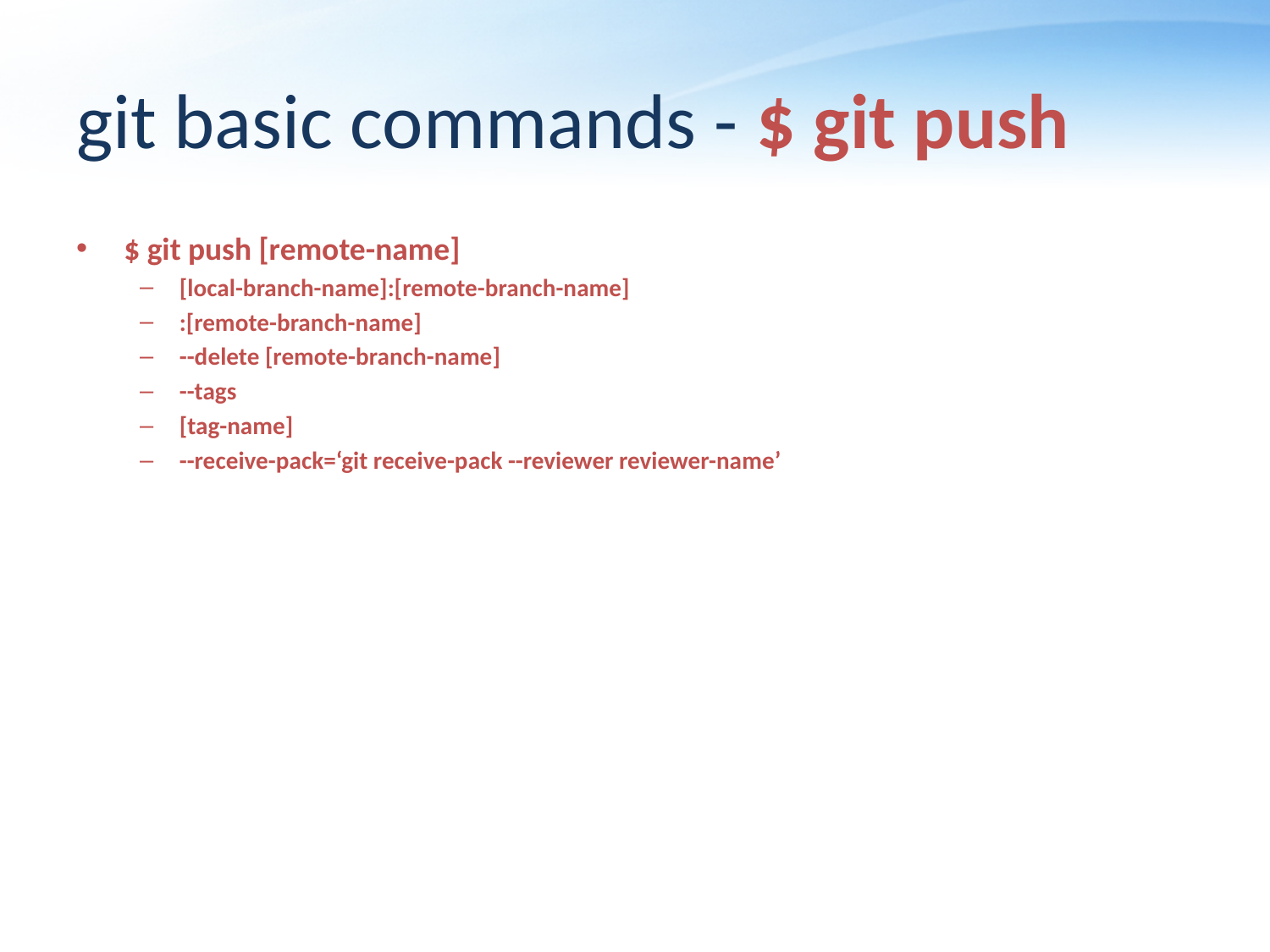

# git basic commands - $ git push
$ git push [remote-name]
[local-branch-name]:[remote-branch-name]
:[remote-branch-name]
--delete [remote-branch-name]
--tags
[tag-name]
--receive-pack=‘git receive-pack --reviewer reviewer-name’